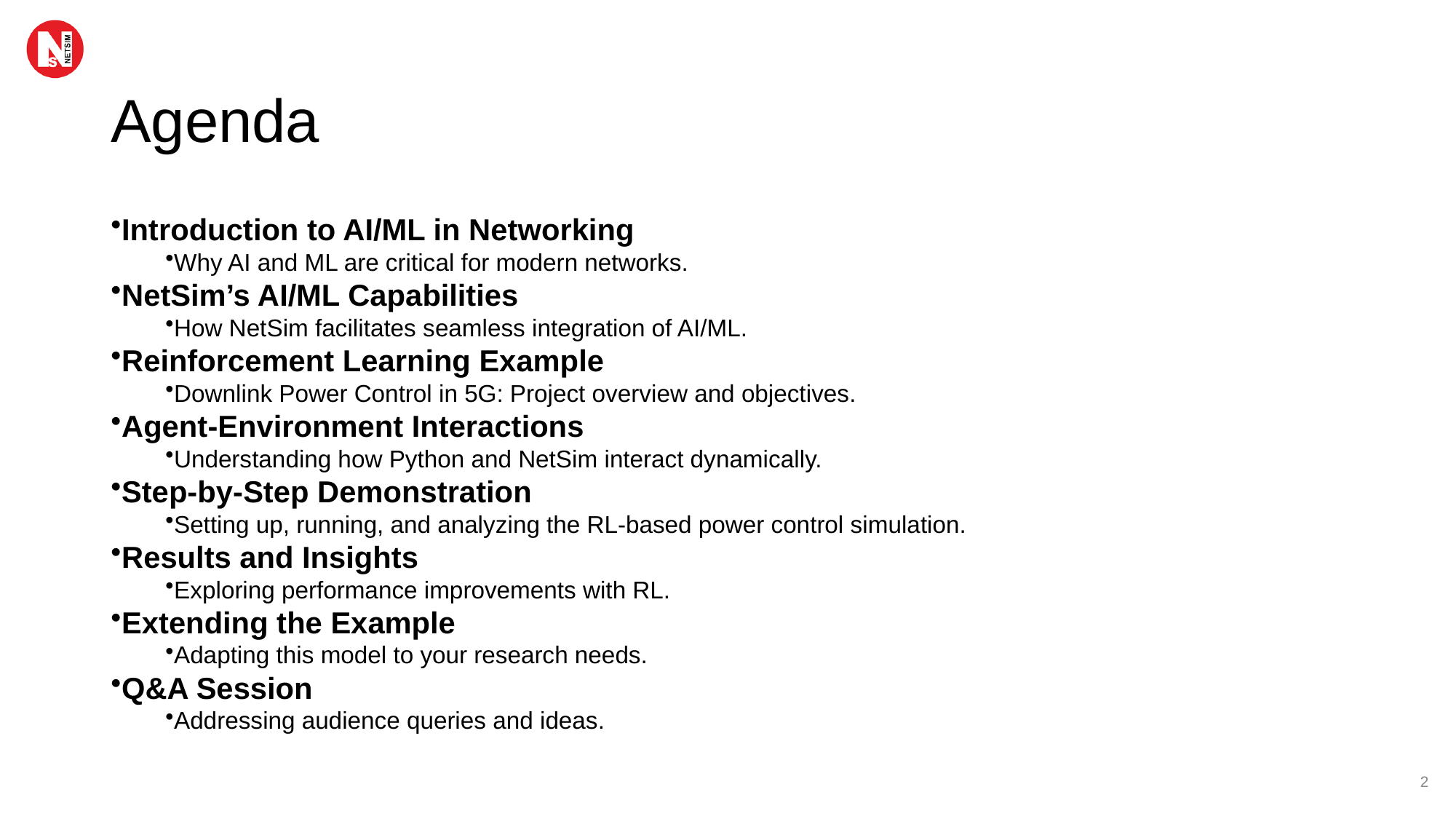

# Agenda
Introduction to AI/ML in Networking
Why AI and ML are critical for modern networks.
NetSim’s AI/ML Capabilities
How NetSim facilitates seamless integration of AI/ML.
Reinforcement Learning Example
Downlink Power Control in 5G: Project overview and objectives.
Agent-Environment Interactions
Understanding how Python and NetSim interact dynamically.
Step-by-Step Demonstration
Setting up, running, and analyzing the RL-based power control simulation.
Results and Insights
Exploring performance improvements with RL.
Extending the Example
Adapting this model to your research needs.
Q&A Session
Addressing audience queries and ideas.

2